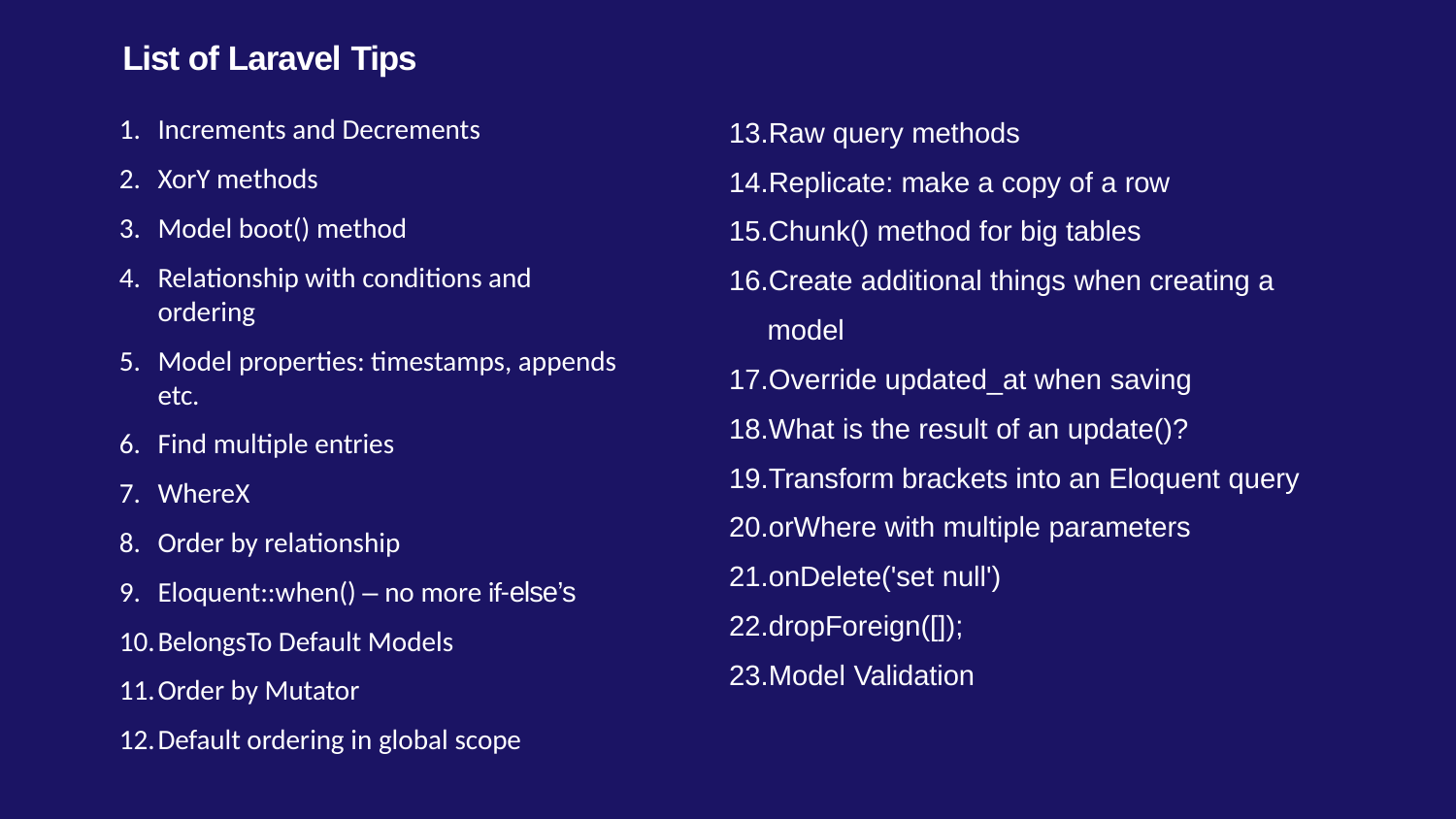

# Laravel Tips
List of Laravel Tips

Increments and Decrements
XorY methods
Model boot() method
Relationship with conditions and ordering
Model properties: timestamps, appends etc.
Find multiple entries
WhereX
Order by relationship
Eloquent::when() – no more if-else’s
BelongsTo Default Models
Order by Mutator
Default ordering in global scope

Raw query methods
Replicate: make a copy of a row
Chunk() method for big tables
Create additional things when creating a
model
Override updated_at when saving
What is the result of an update()?
Transform brackets into an Eloquent query
orWhere with multiple parameters
onDelete('set null')
dropForeign([]);
Model Validation